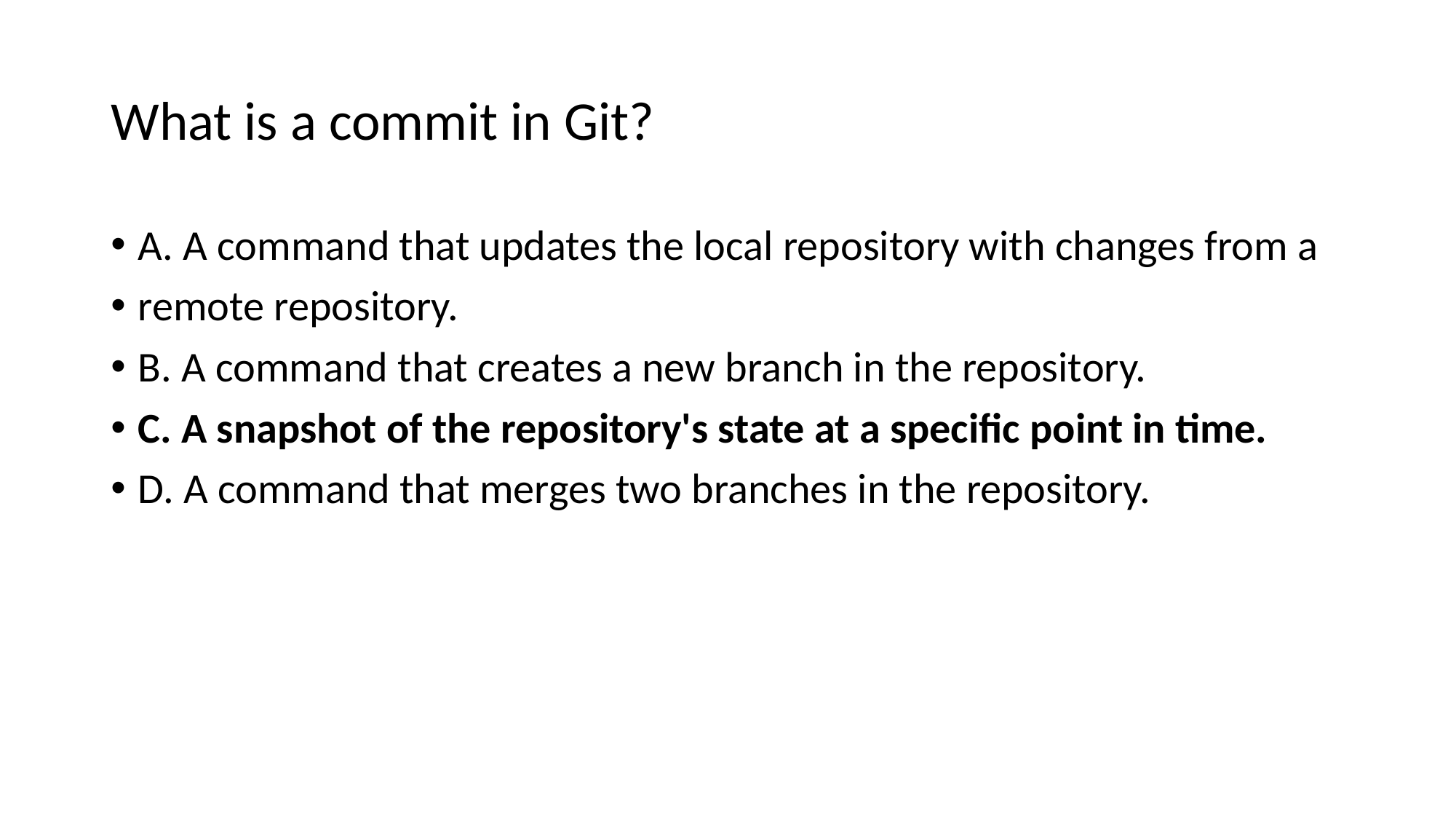

# What is a commit in Git?
A. A command that updates the local repository with changes from a
remote repository.
B. A command that creates a new branch in the repository.
C. A snapshot of the repository's state at a specific point in time.
D. A command that merges two branches in the repository.